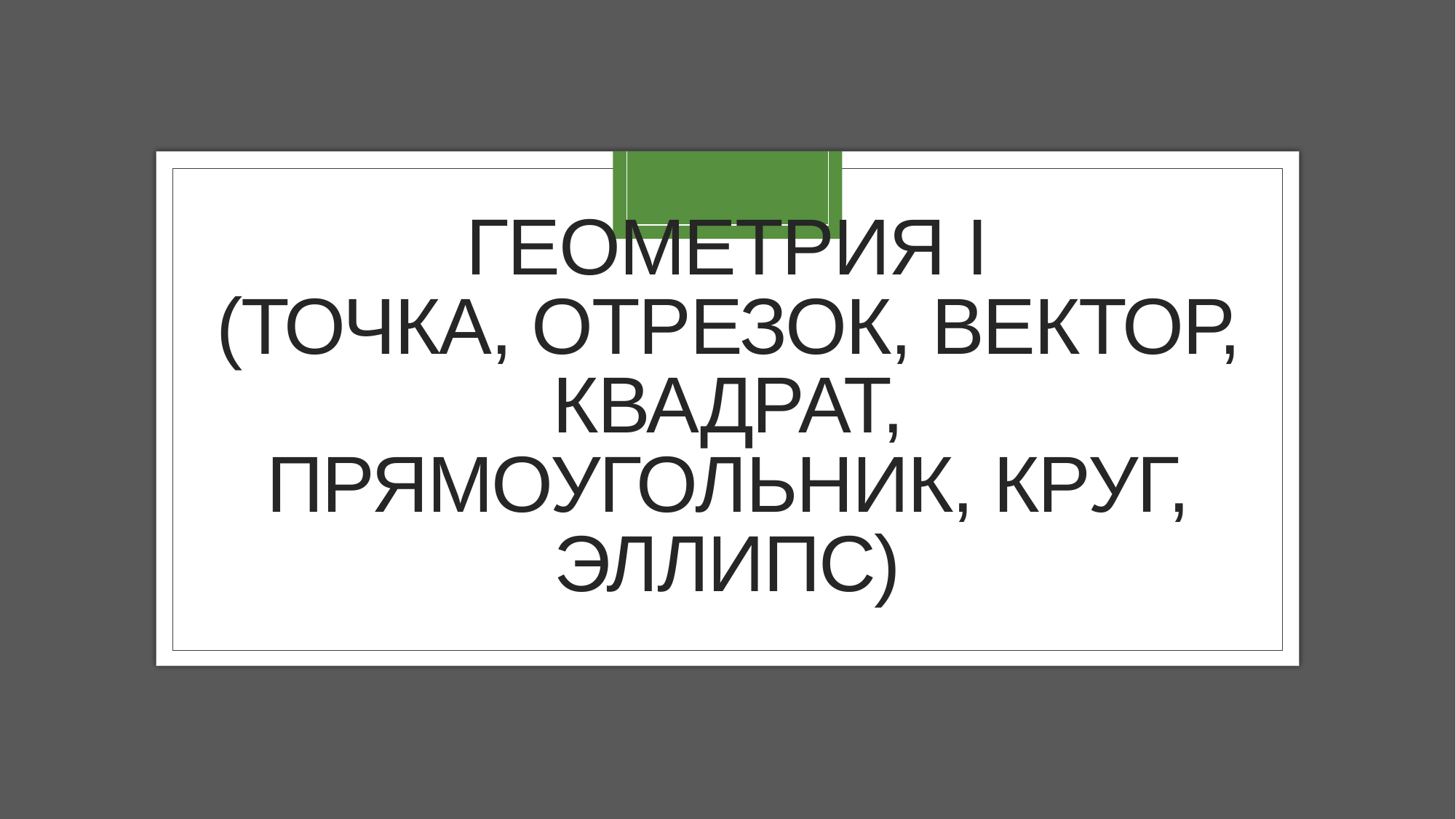

# Геометрия I (точка, отрезок, вектор, квадрат, прямоугольник, круг, эллипс)